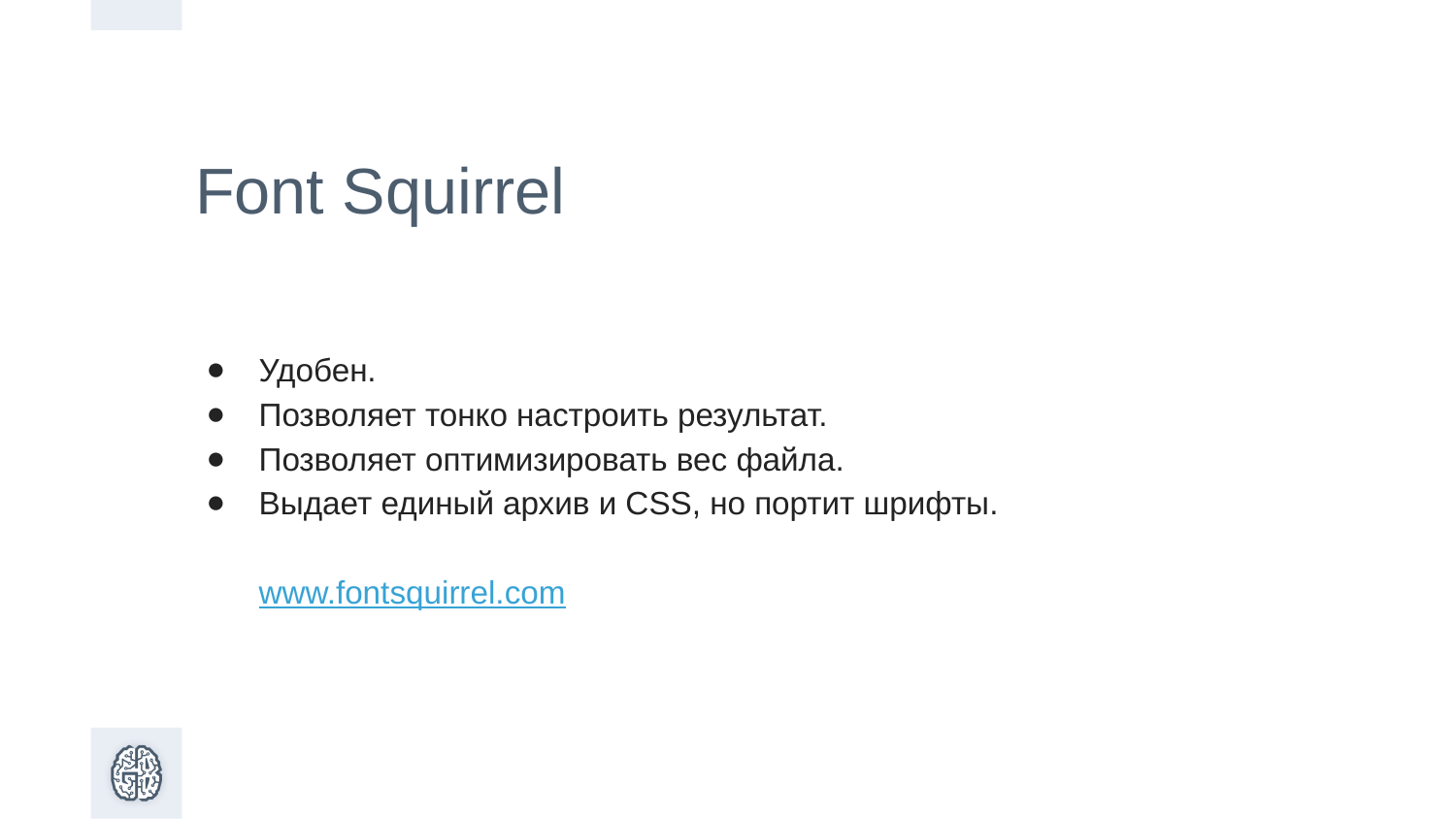

Font Squirrel
Удобен.
Позволяет тонко настроить результат.
Позволяет оптимизировать вес файла.
Выдает единый архив и CSS, но портит шрифты.

www.fontsquirrel.com